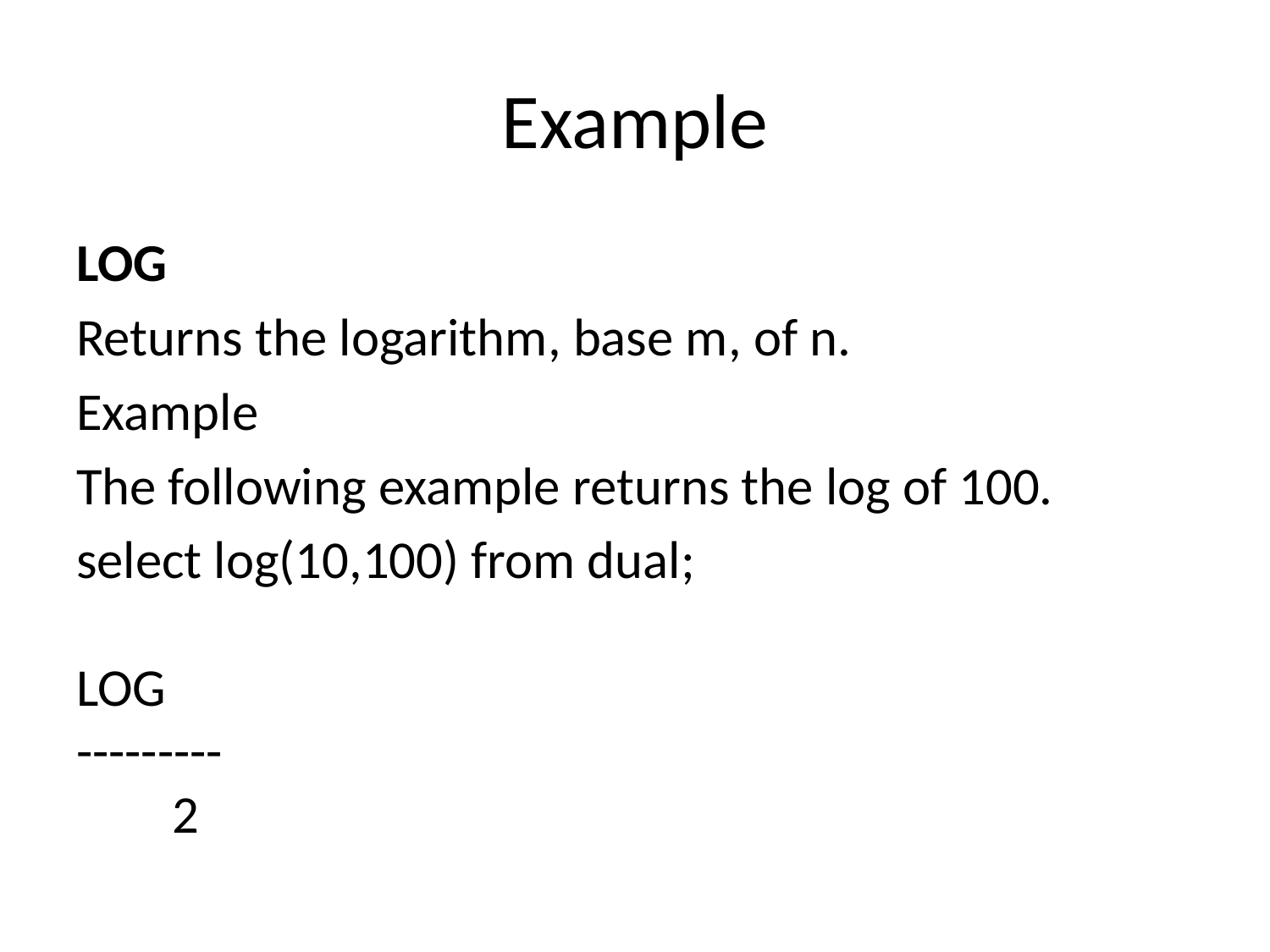

# Example
LOG
Returns the logarithm, base m, of n.
Example
The following example returns the log of 100.
select log(10,100) from dual;
LOG
---------
        2